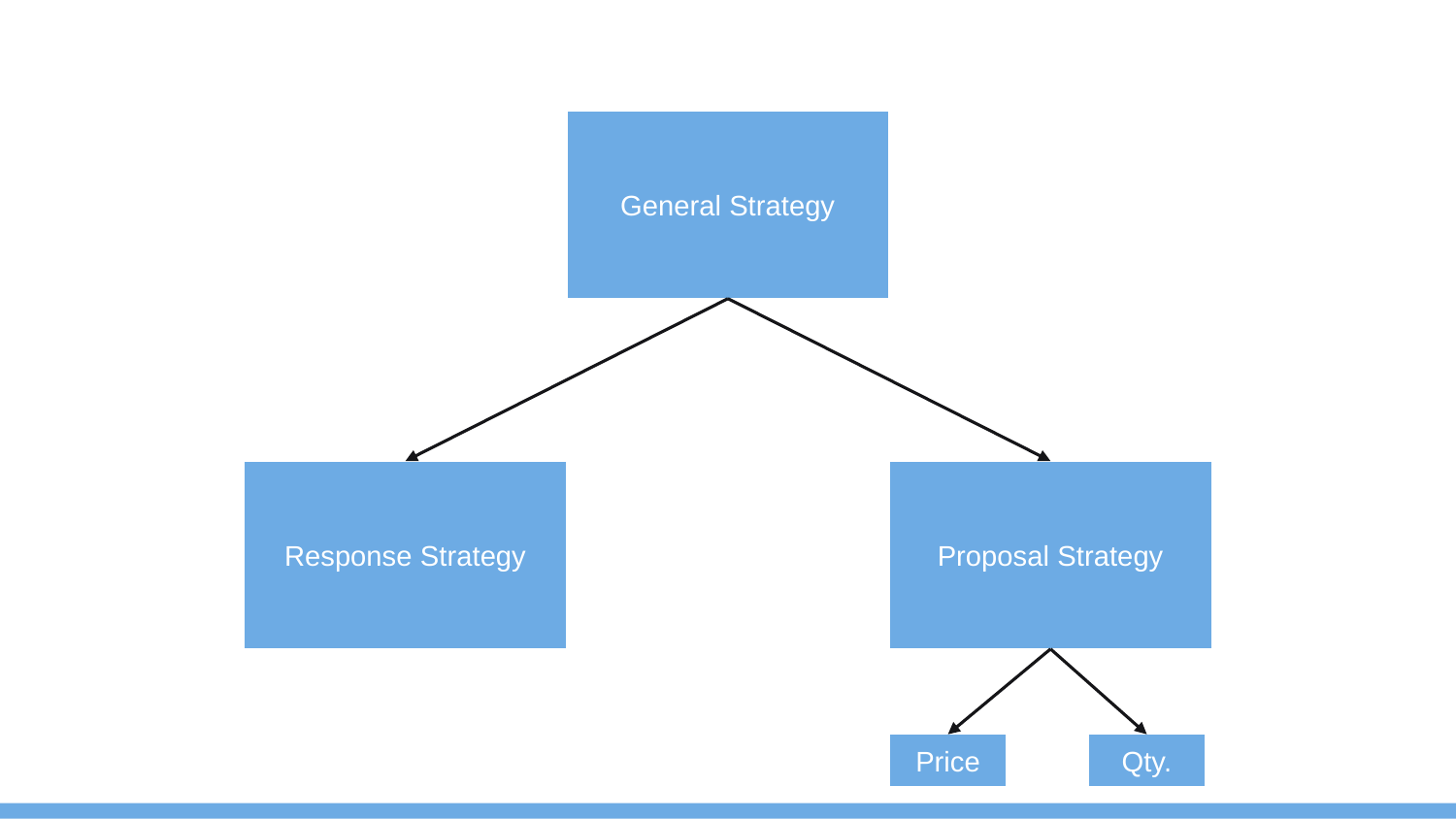

General Strategy
Response Strategy
Proposal Strategy
Price
Qty.